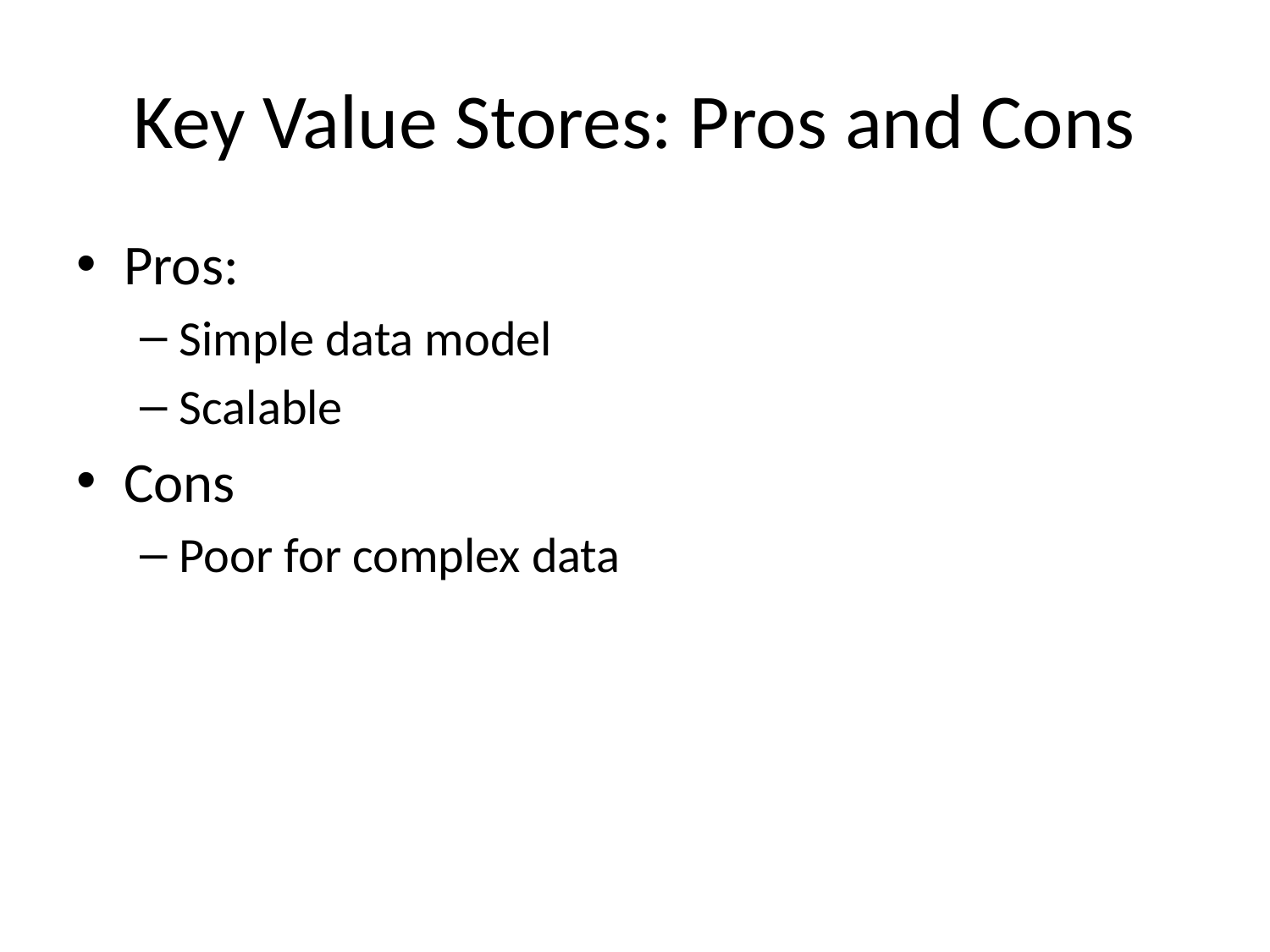

# Key Value Stores: Pros and Cons
Pros:
Simple data model
Scalable
Cons
Poor for complex data